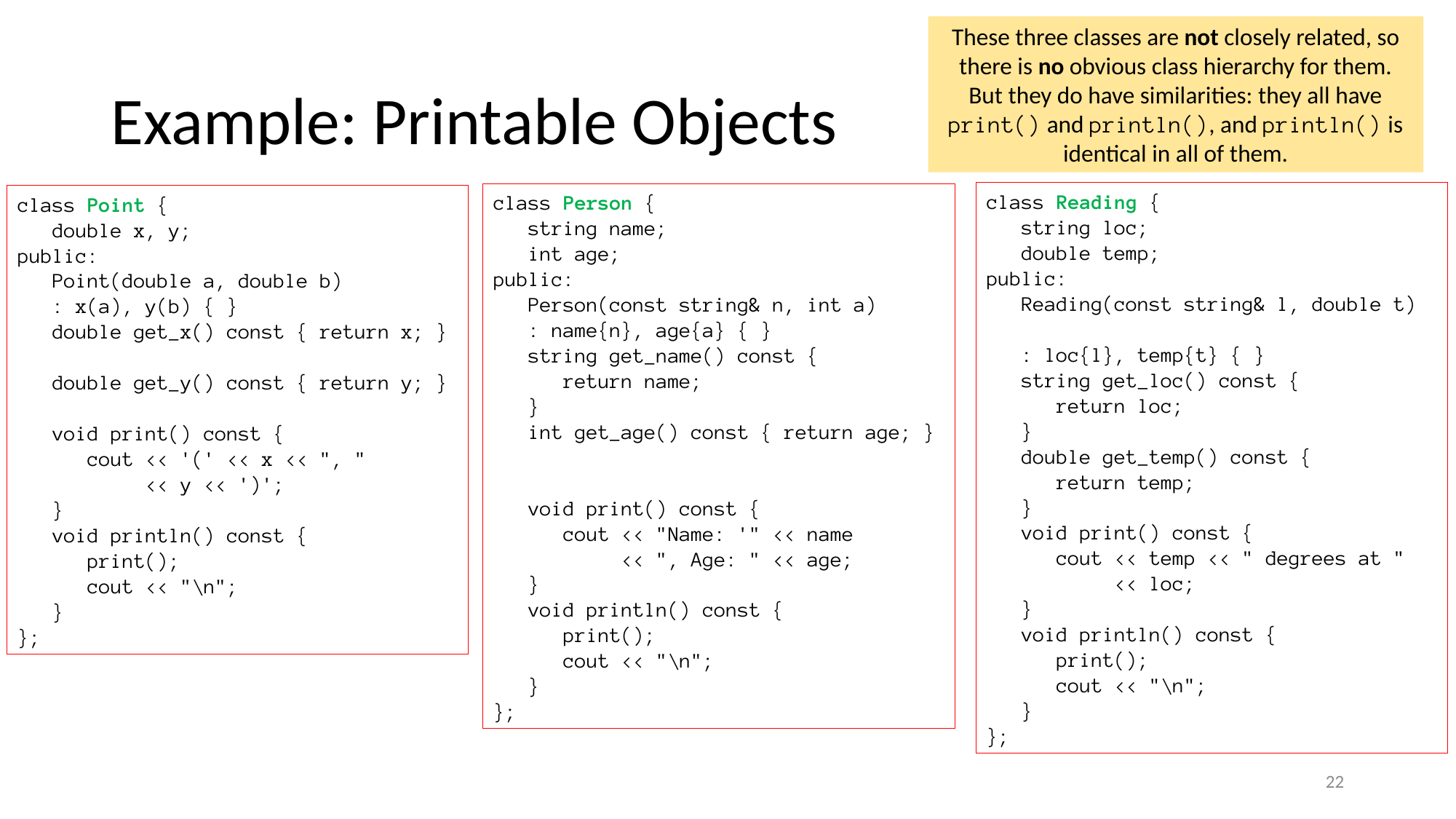

These three classes are not closely related, so there is no obvious class hierarchy for them.
But they do have similarities: they all have print() and println(), and println() is identical in all of them.
# Example: Printable Objects
class Reading {
   string loc;
   double temp;
public:
   Reading(const string& l, double t)
   : loc{l}, temp{t} { }
   string get_loc() const {
      return loc;
   }
   double get_temp() const {
      return temp;
   }
   void print() const {
      cout << temp << " degrees at "
           << loc;
   }
   void println() const {
      print();
      cout << "\n";
   }
};
class Person {
   string name;
   int age;
public:
   Person(const string& n, int a)
   : name{n}, age{a} { }
   string get_name() const {
      return name;
   }
   int get_age() const { return age; }
   void print() const {
      cout << "Name: '" << name
           << ", Age: " << age;
   }
   void println() const {
      print();
      cout << "\n";
   }
};
class Point {
   double x, y;
public:
   Point(double a, double b)
   : x(a), y(b) { }
   double get_x() const { return x; }
   double get_y() const { return y; }
   void print() const {
      cout << '(' << x << ", "
           << y << ')';
   }
   void println() const {
      print();
      cout << "\n";
   }
};
22